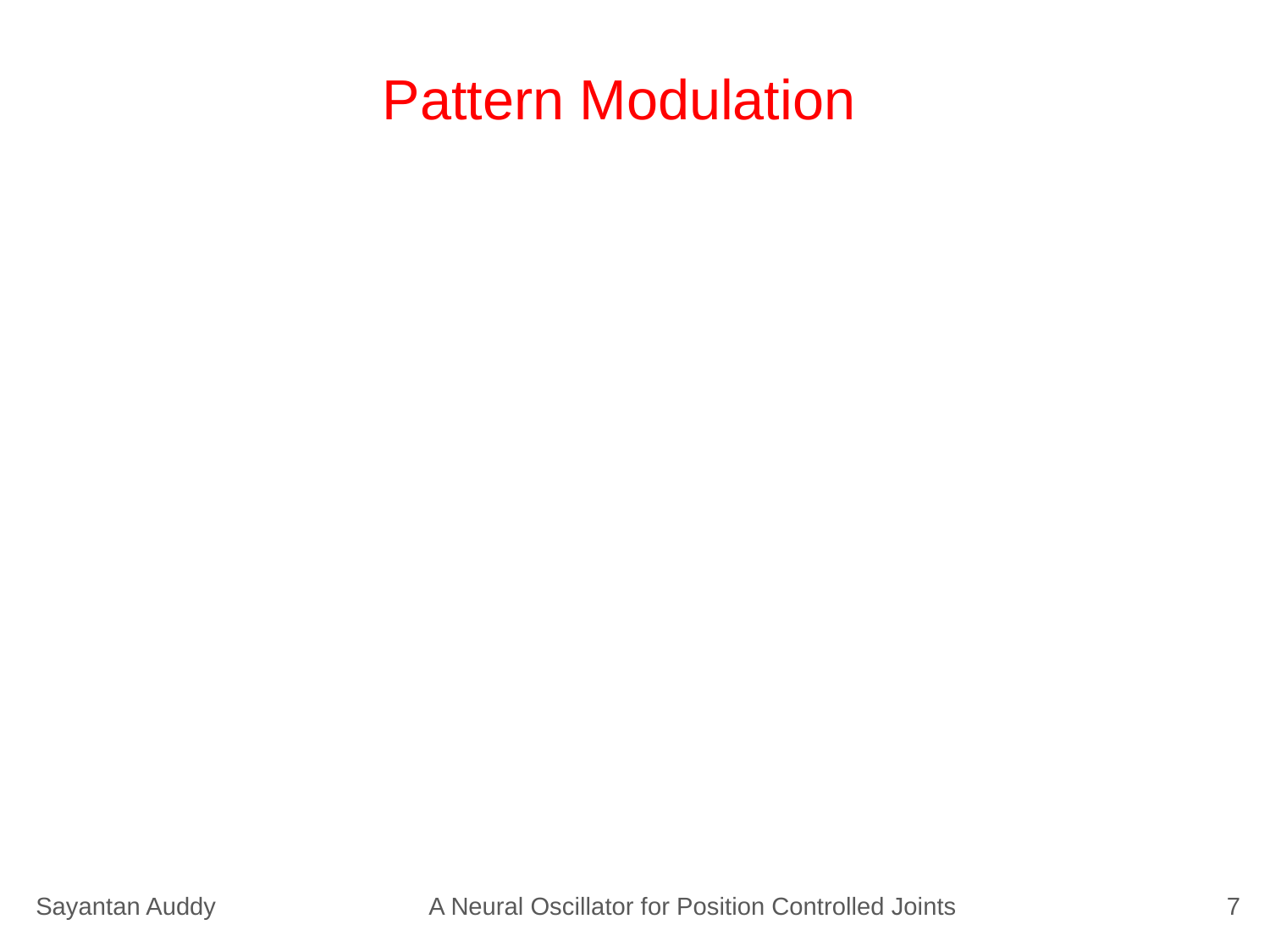

# Pattern Modulation

Sayantan Auddy
A Neural Oscillator for Position Controlled Joints
7